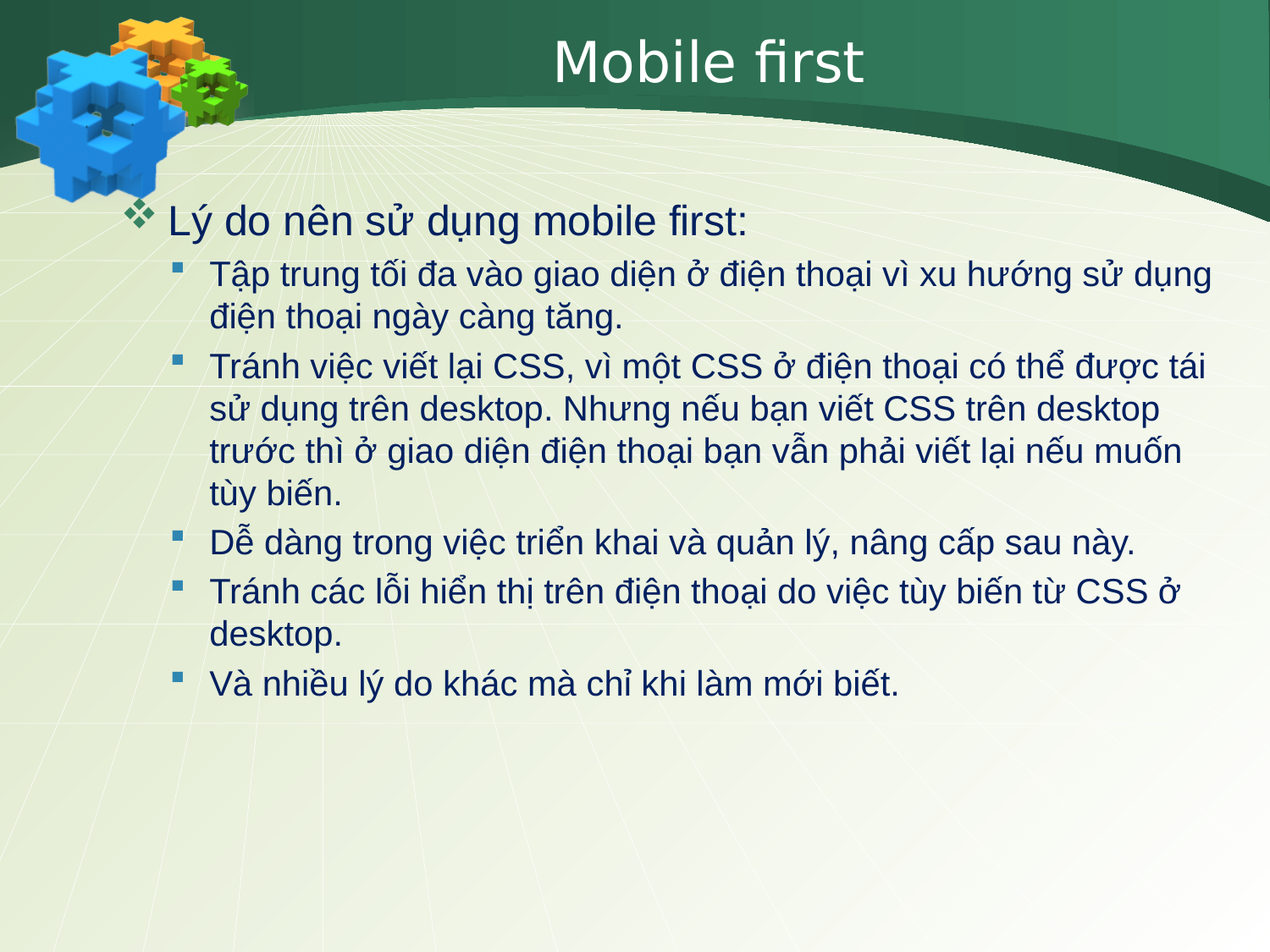

# Mobile first
Lý do nên sử dụng mobile first:
Tập trung tối đa vào giao diện ở điện thoại vì xu hướng sử dụng điện thoại ngày càng tăng.
Tránh việc viết lại CSS, vì một CSS ở điện thoại có thể được tái sử dụng trên desktop. Nhưng nếu bạn viết CSS trên desktop trước thì ở giao diện điện thoại bạn vẫn phải viết lại nếu muốn tùy biến.
Dễ dàng trong việc triển khai và quản lý, nâng cấp sau này.
Tránh các lỗi hiển thị trên điện thoại do việc tùy biến từ CSS ở desktop.
Và nhiều lý do khác mà chỉ khi làm mới biết.